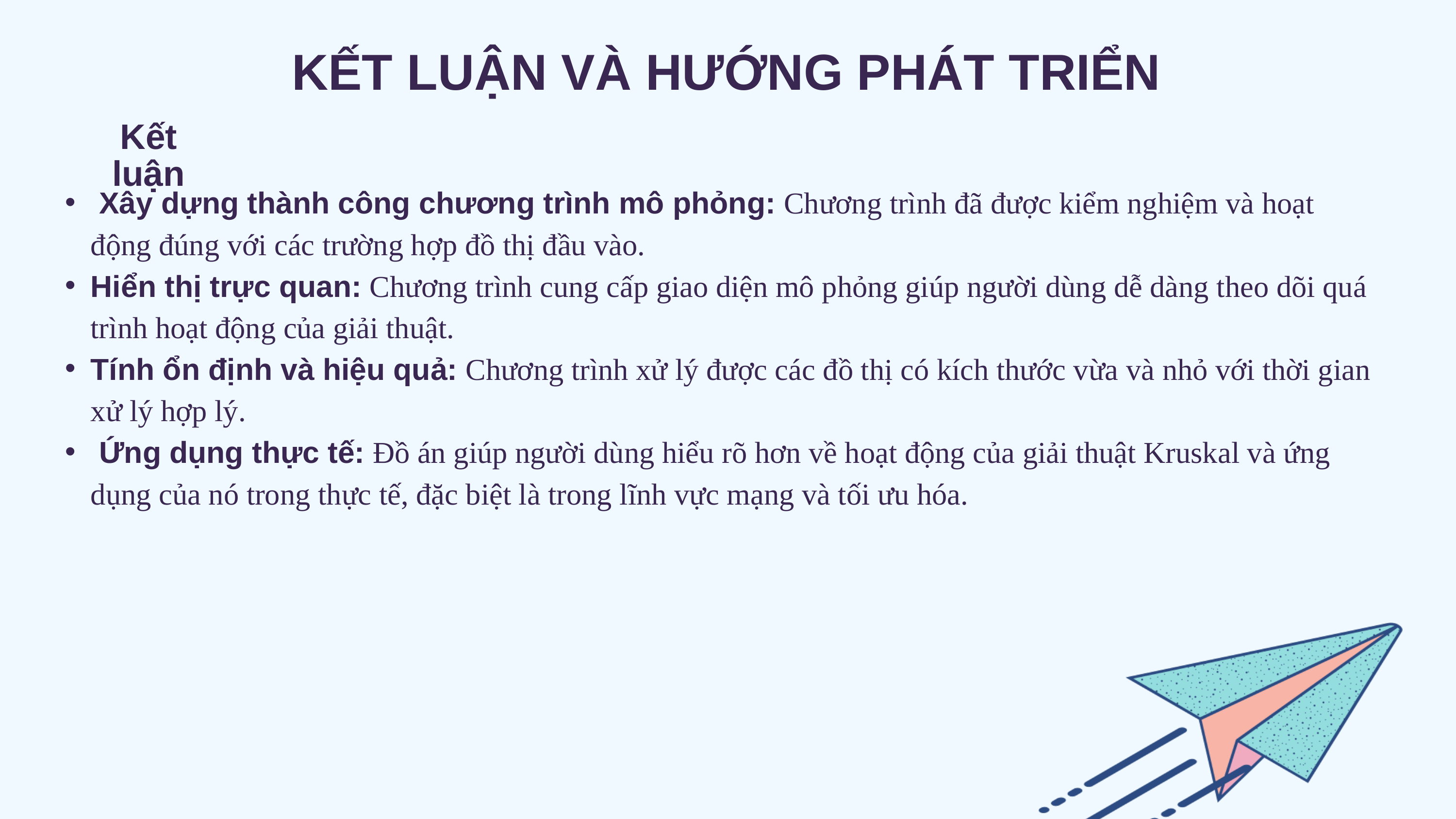

KẾT LUẬN VÀ HƯỚNG PHÁT TRIỂN

Kết luận
 Xây dựng thành công chương trình mô phỏng: Chương trình đã được kiểm nghiệm và hoạt động đúng với các trường hợp đồ thị đầu vào.
Hiển thị trực quan: Chương trình cung cấp giao diện mô phỏng giúp người dùng dễ dàng theo dõi quá trình hoạt động của giải thuật.
Tính ổn định và hiệu quả: Chương trình xử lý được các đồ thị có kích thước vừa và nhỏ với thời gian xử lý hợp lý.
 Ứng dụng thực tế: Đồ án giúp người dùng hiểu rõ hơn về hoạt động của giải thuật Kruskal và ứng dụng của nó trong thực tế, đặc biệt là trong lĩnh vực mạng và tối ưu hóa.